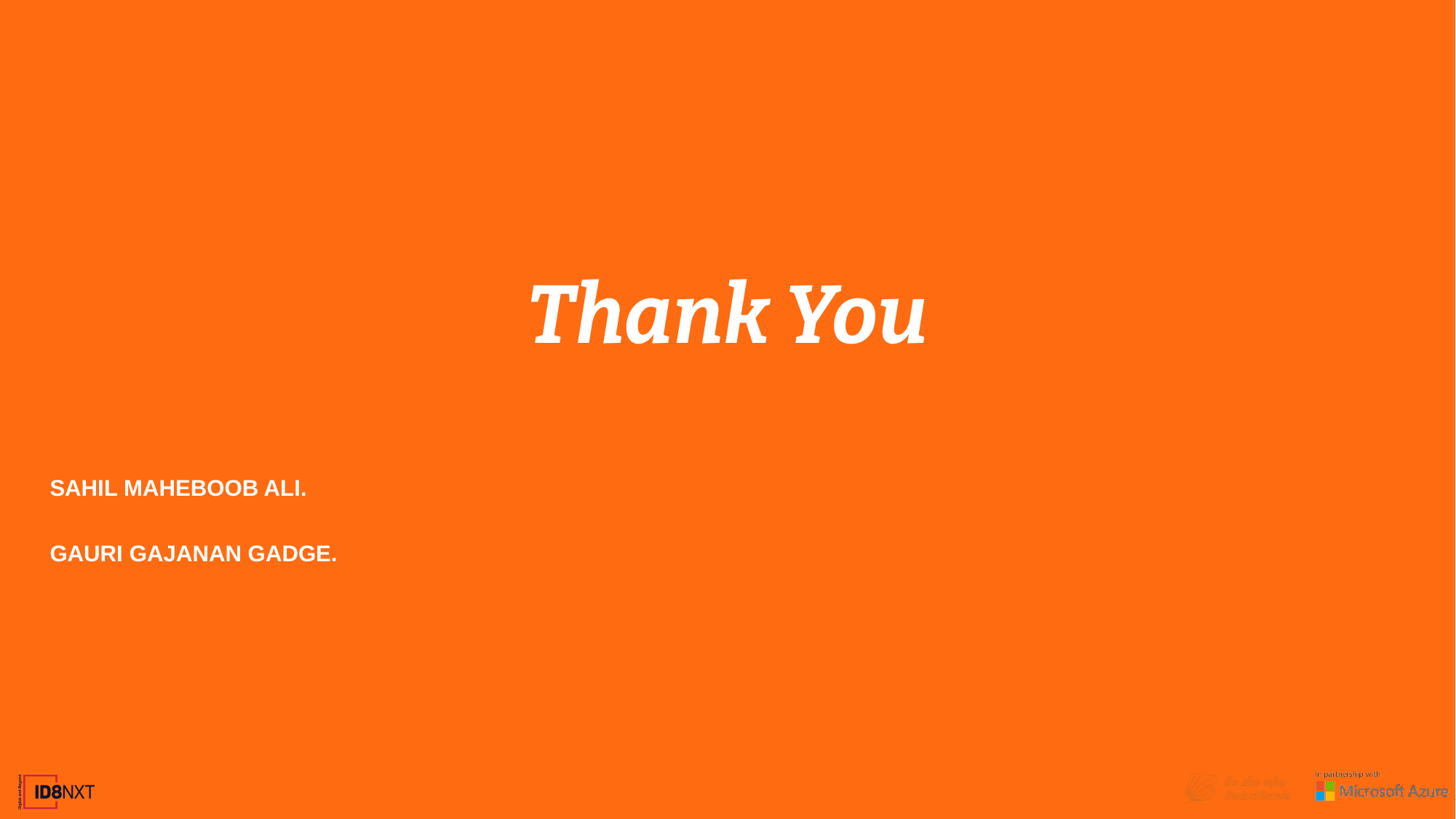

Thank You
SAHIL MAHEBOOB ALI.
GAURI GAJANAN GADGE.